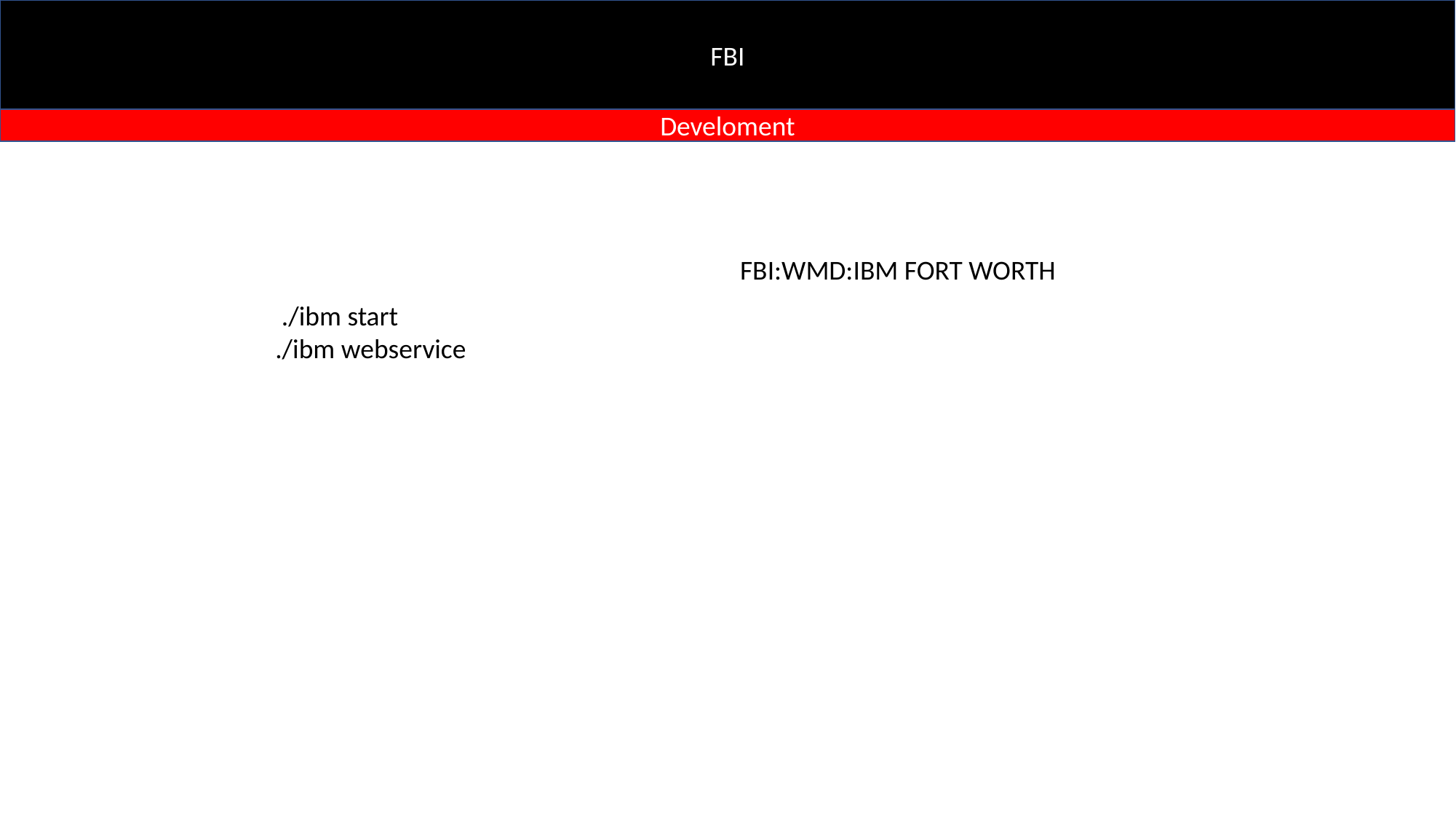

FBI
Develoment
FBI:WMD:IBM FORT WORTH
 ./ibm start
./ibm webservice